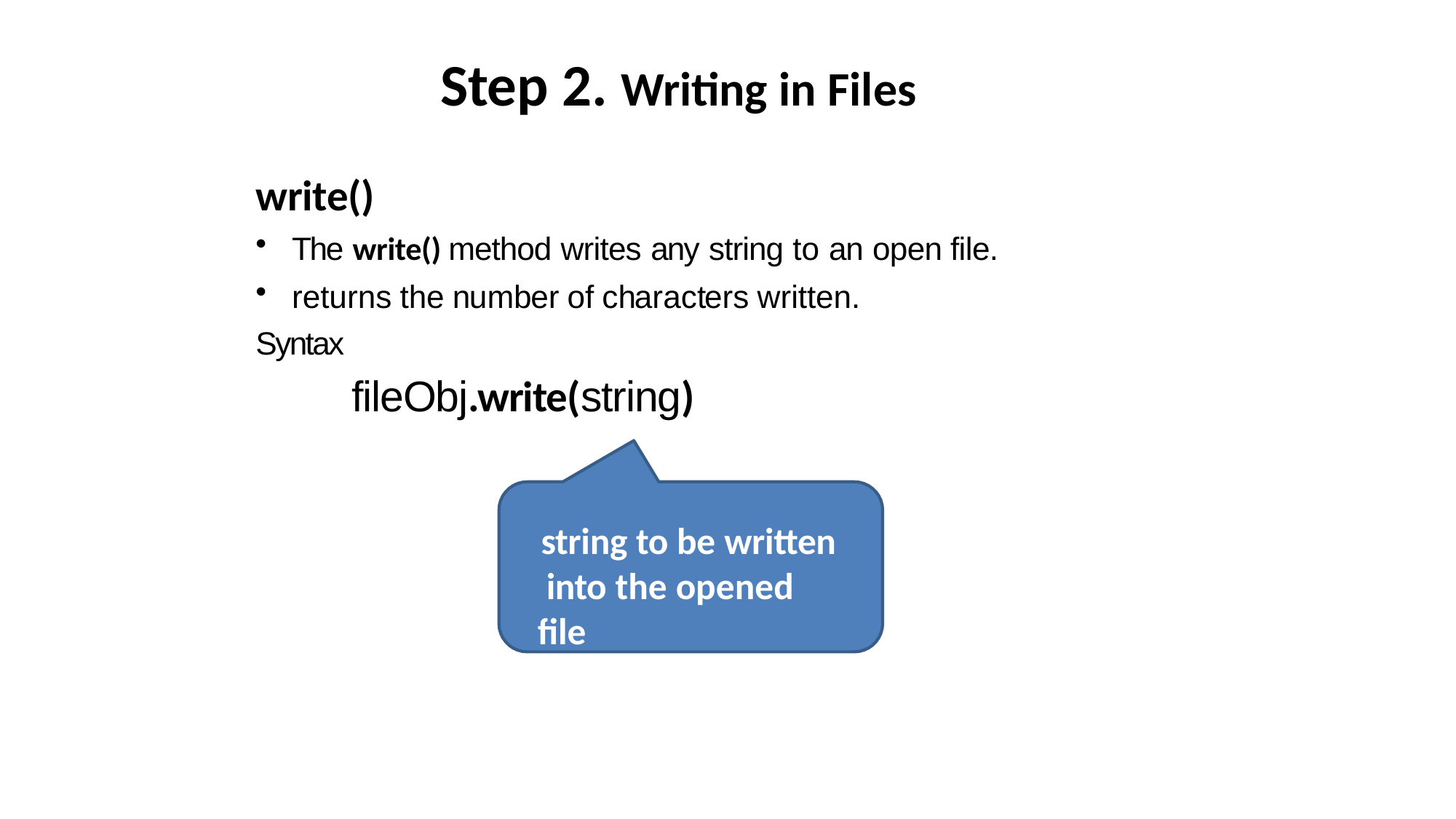

# Step 2. Writing in Files
write()
The write() method writes any string to an open file.
returns the number of characters written.
Syntax
fileObj.write(string)

string to be written  into the opened file